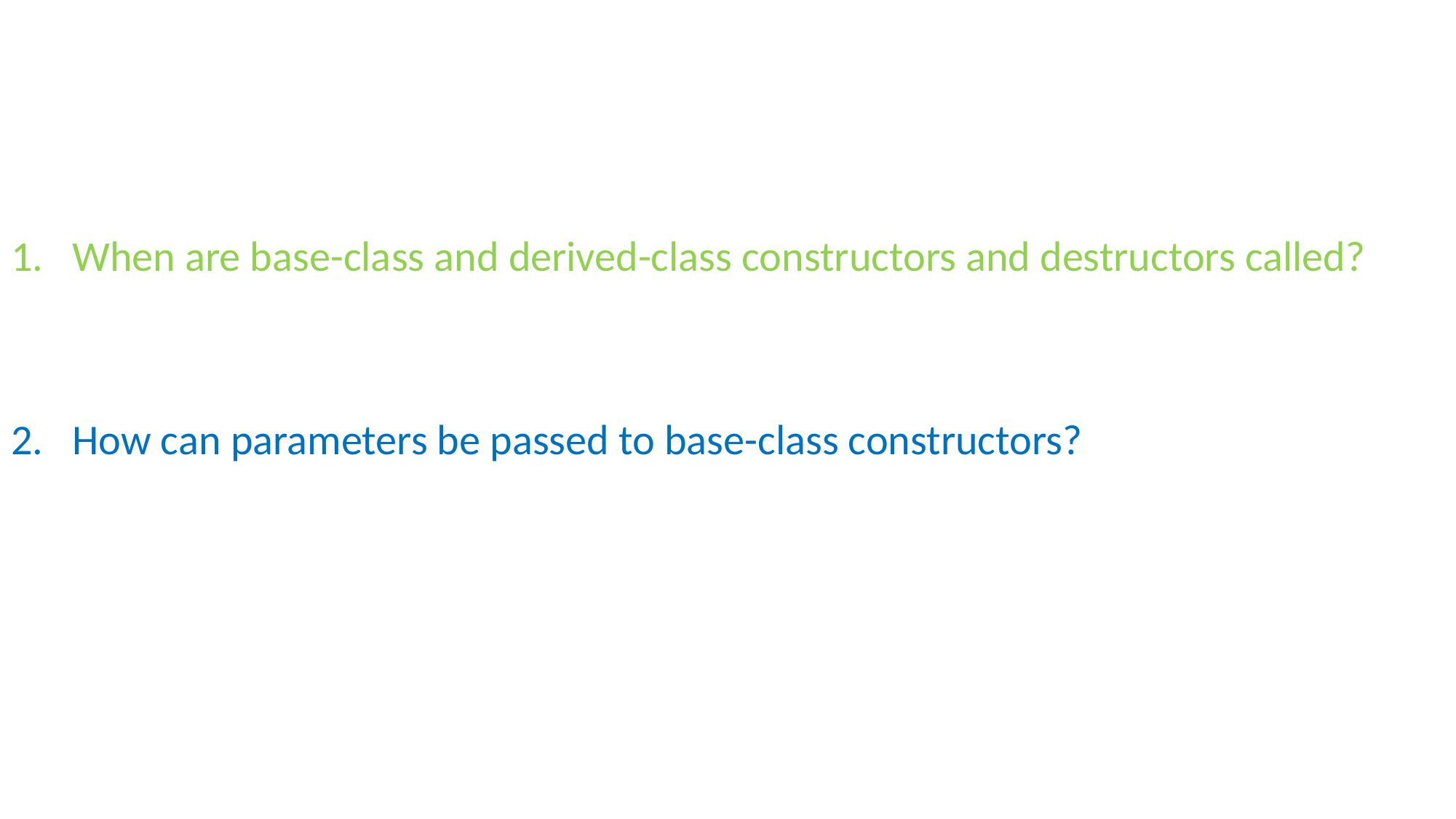

#

When are base-class and derived-class constructors and destructors called?

How can parameters be passed to base-class constructors?